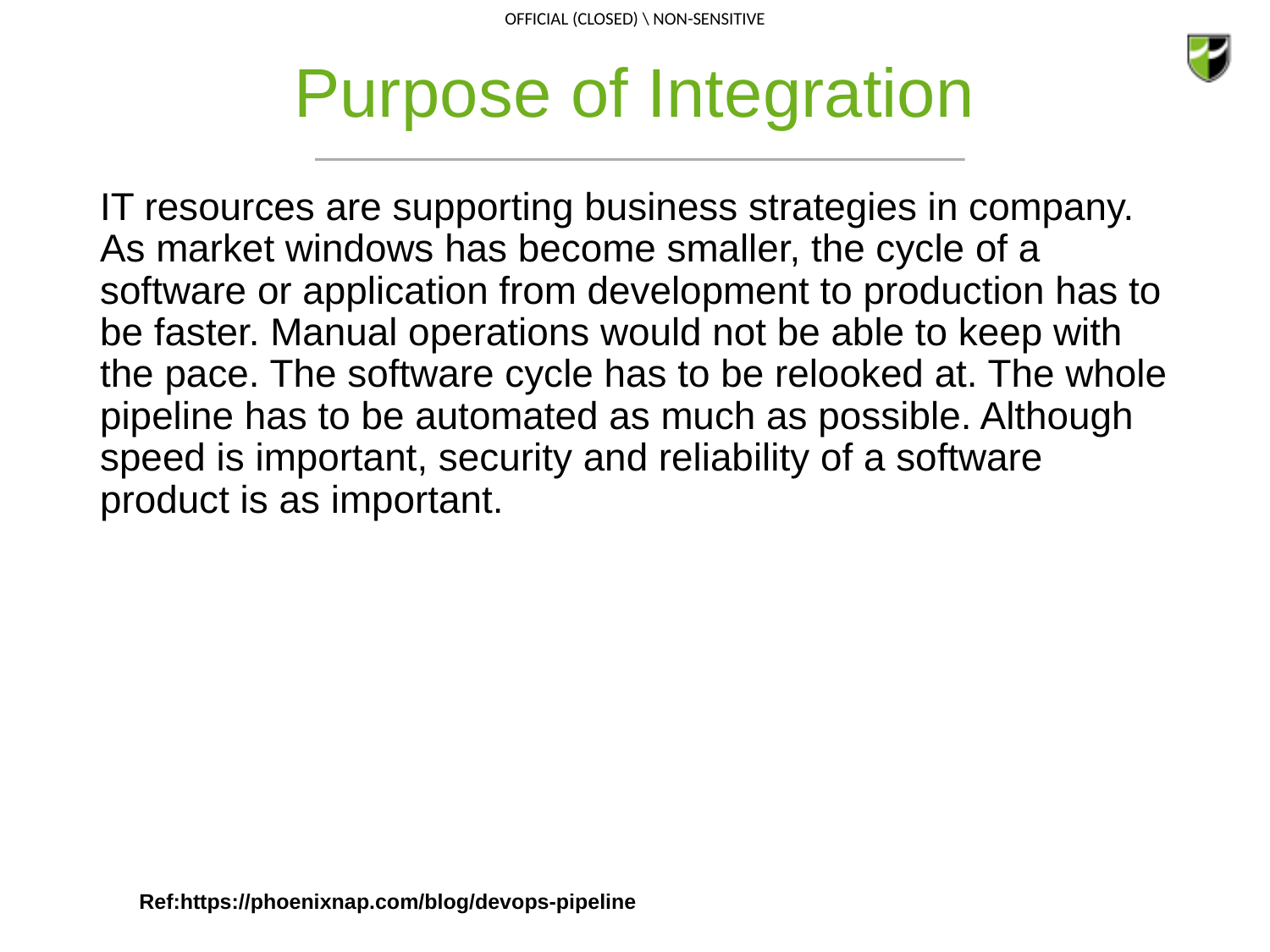

# Purpose of Integration
IT resources are supporting business strategies in company. As market windows has become smaller, the cycle of a software or application from development to production has to be faster. Manual operations would not be able to keep with the pace. The software cycle has to be relooked at. The whole pipeline has to be automated as much as possible. Although speed is important, security and reliability of a software product is as important.
Ref:https://phoenixnap.com/blog/devops-pipeline